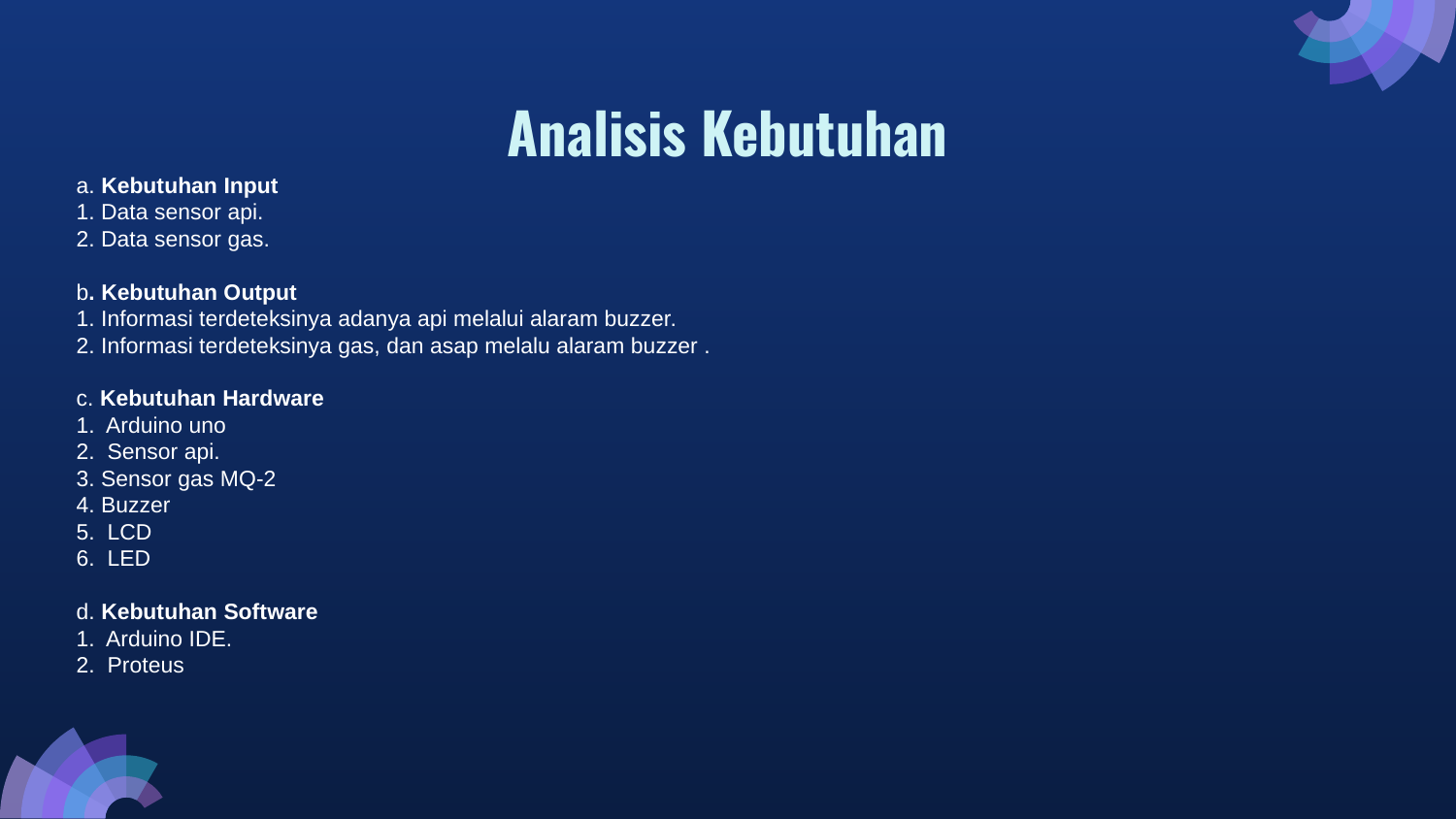

# Analisis Kebutuhan
a. Kebutuhan Input
1. Data sensor api.
2. Data sensor gas.

b. Kebutuhan Output
1. Informasi terdeteksinya adanya api melalui alaram buzzer.
2. Informasi terdeteksinya gas, dan asap melalu alaram buzzer .

c. Kebutuhan Hardware
1.  Arduino uno
2.  Sensor api.
3. Sensor gas MQ-2
4. Buzzer
5.  LCD
6.  LED

d. Kebutuhan Software
1.  Arduino IDE.
2.  Proteus